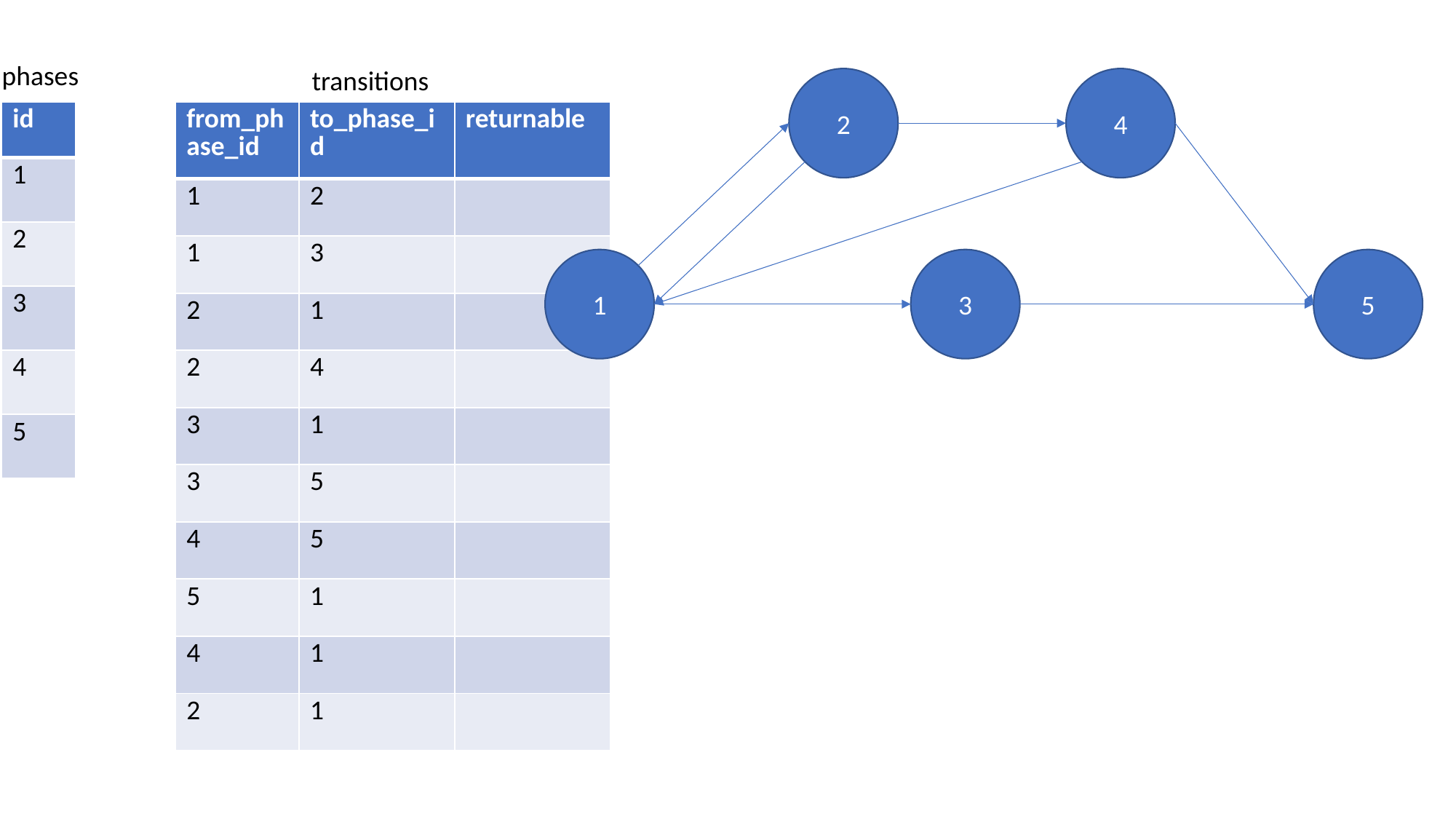

phases
transitions
2
4
| id |
| --- |
| 1 |
| 2 |
| 3 |
| 4 |
| 5 |
| from\_phase\_id | to\_phase\_id | returnable |
| --- | --- | --- |
| 1 | 2 |  |
| 1 | 3 |  |
| 2 | 1 |  |
| 2 | 4 |  |
| 3 | 1 |  |
| 3 | 5 |  |
| 4 | 5 |  |
| 5 | 1 |  |
| 4 | 1 |  |
| 2 | 1 |  |
1
3
5